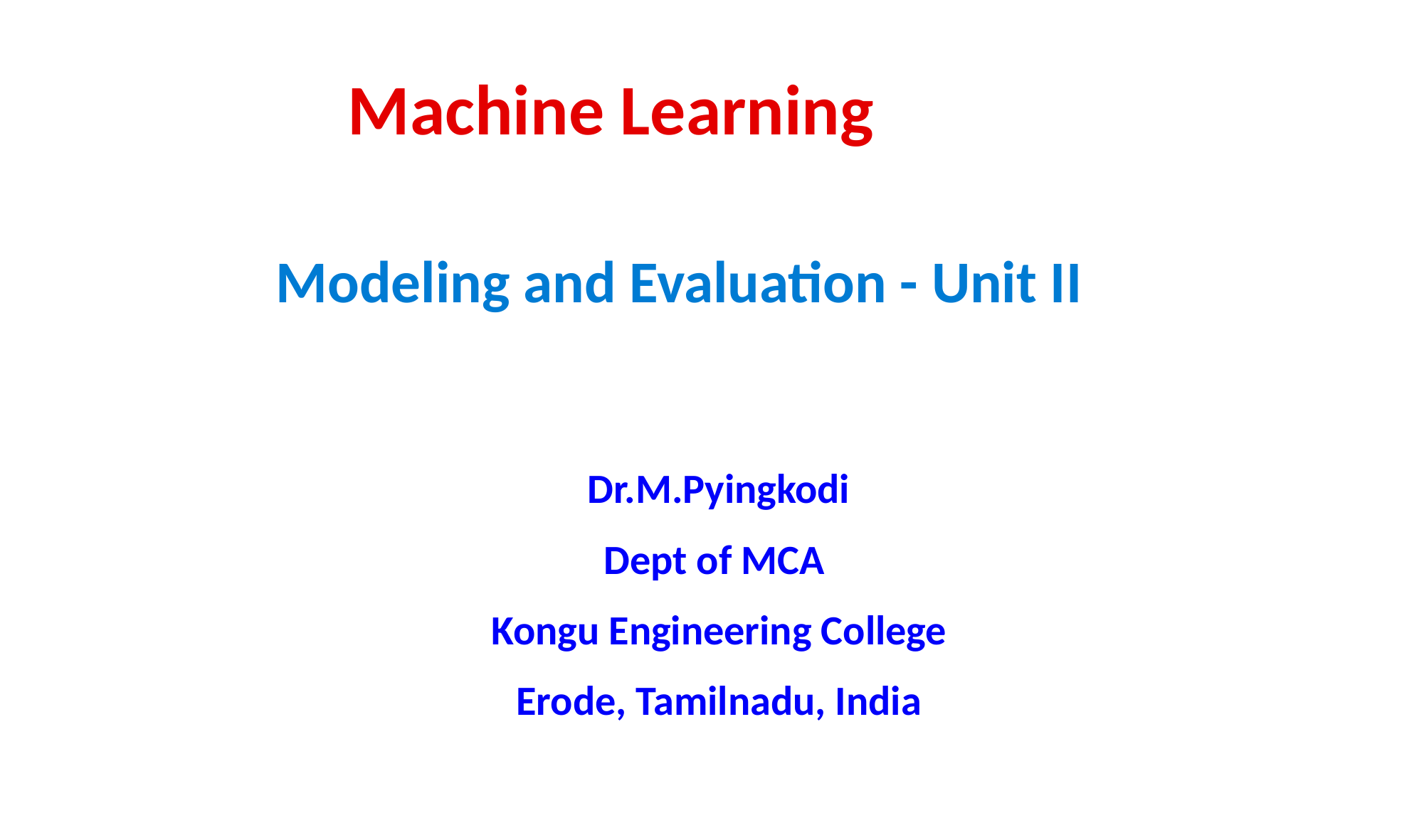

# Machine Learning
Modeling and Evaluation - Unit II

Dr.M.Pyingkodi
Dept of MCA
Kongu Engineering College
Erode, Tamilnadu, India